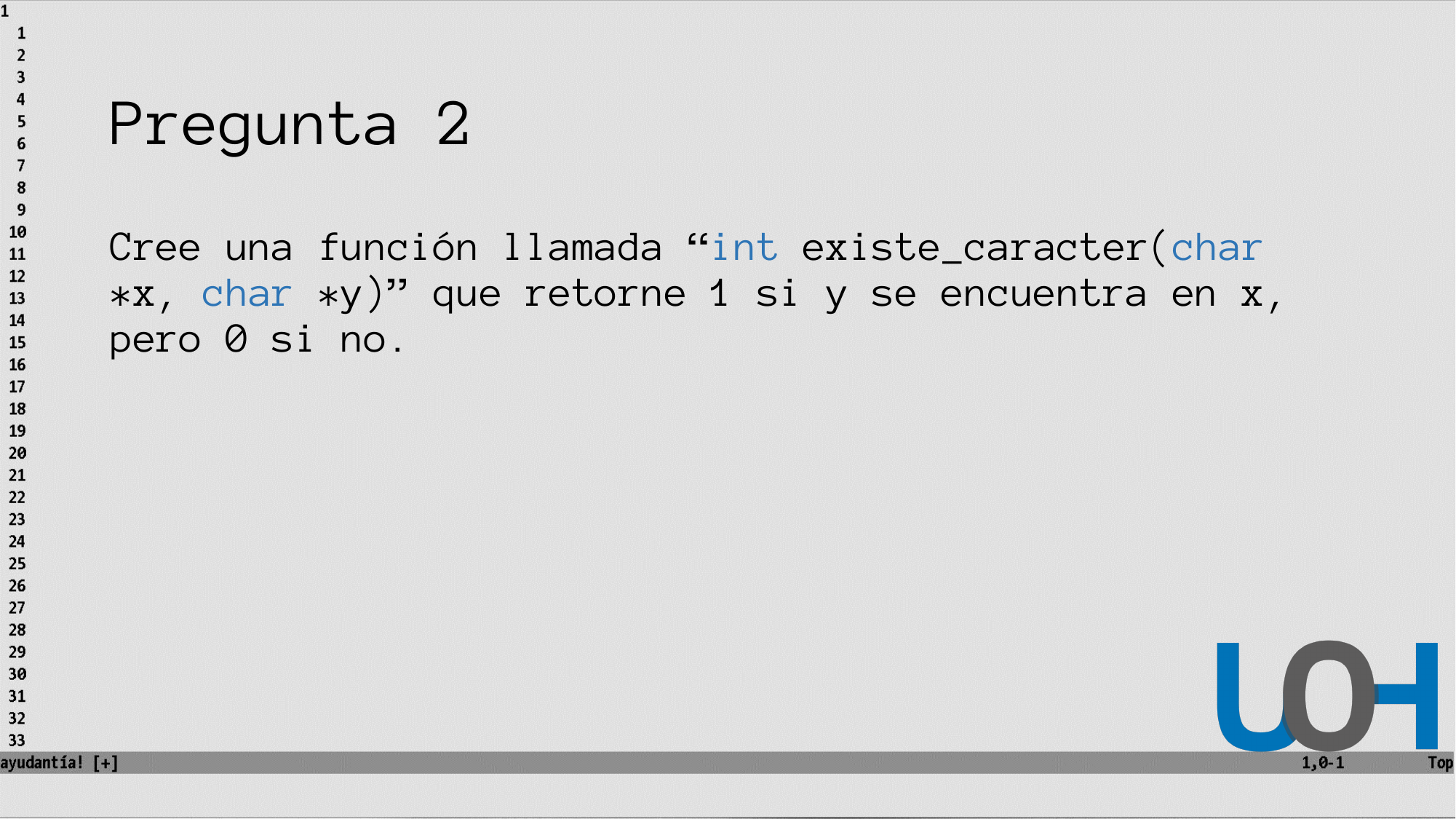

# Pregunta 2
Cree una función llamada “int existe_caracter(char *x, char *y)” que retorne 1 si y se encuentra en x, pero 0 si no.